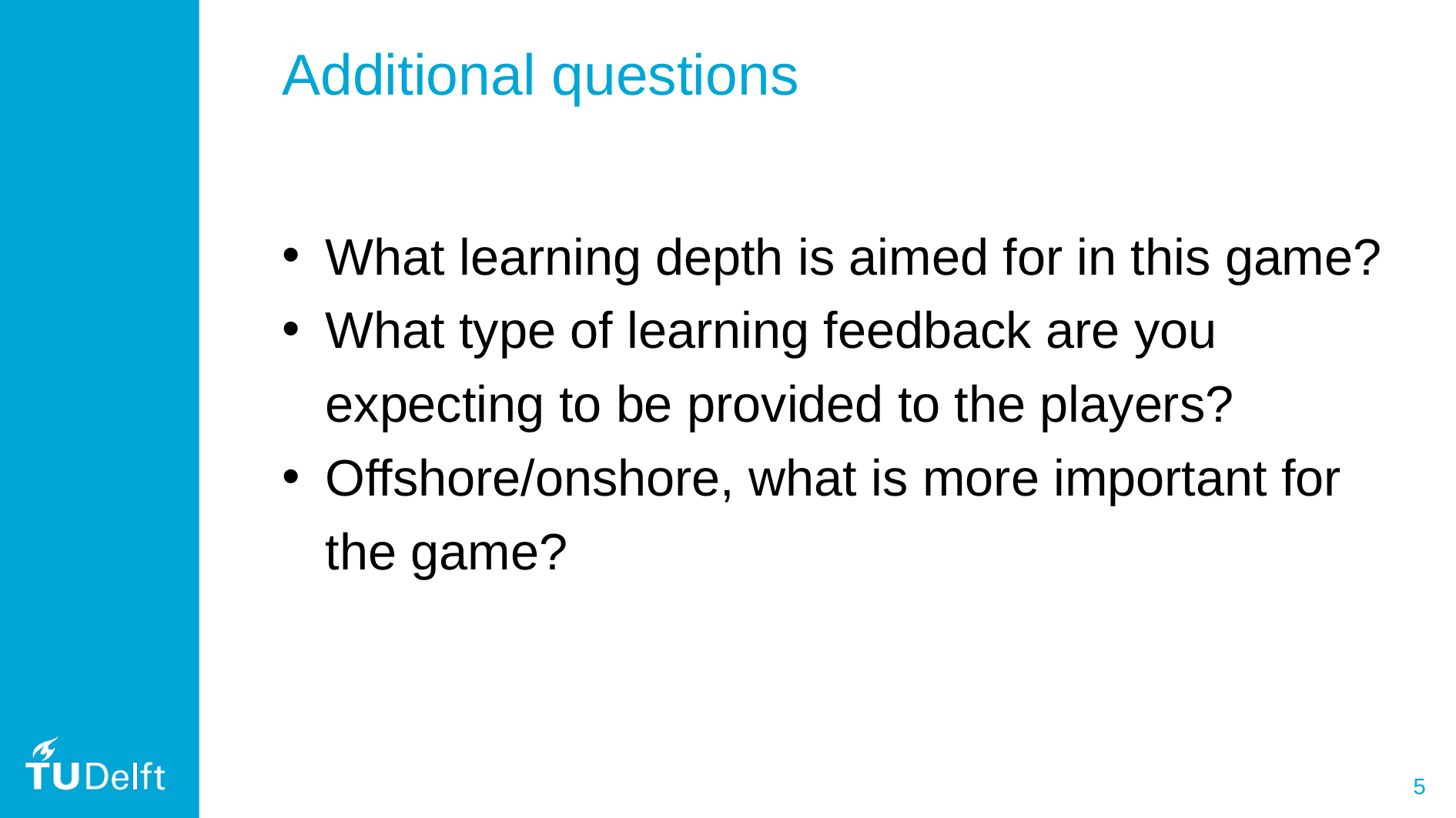

Additional questions
What learning depth is aimed for in this game?
What type of learning feedback are you expecting to be provided to the players?
Offshore/onshore, what is more important for the game?